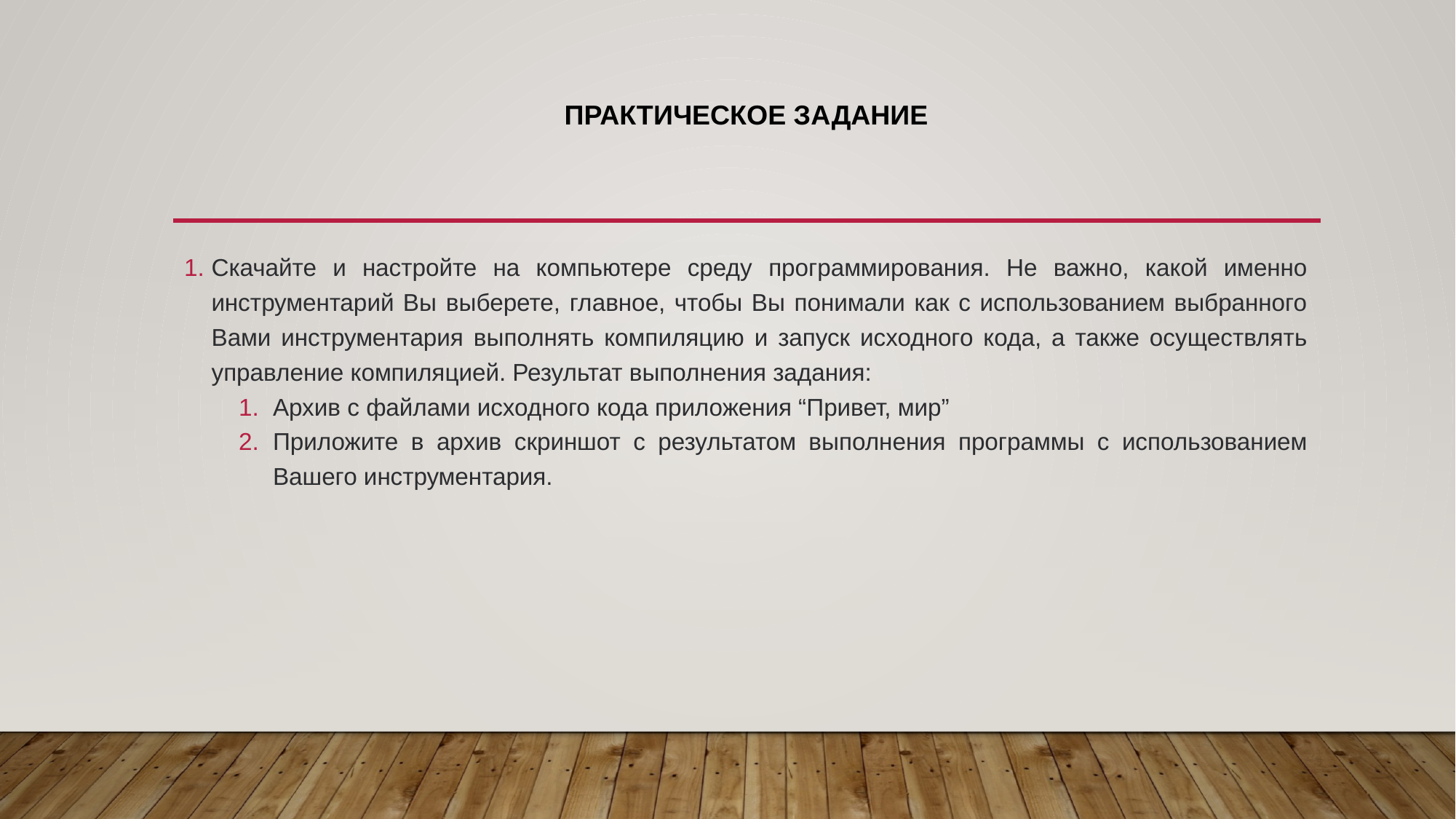

# Практическое задание
Скачайте и настройте на компьютере среду программирования. Не важно, какой именно инструментарий Вы выберете, главное, чтобы Вы понимали как с использованием выбранного Вами инструментария выполнять компиляцию и запуск исходного кода, а также осуществлять управление компиляцией. Результат выполнения задания:
Архив с файлами исходного кода приложения “Привет, мир”
Приложите в архив скриншот с результатом выполнения программы с использованием Вашего инструментария.